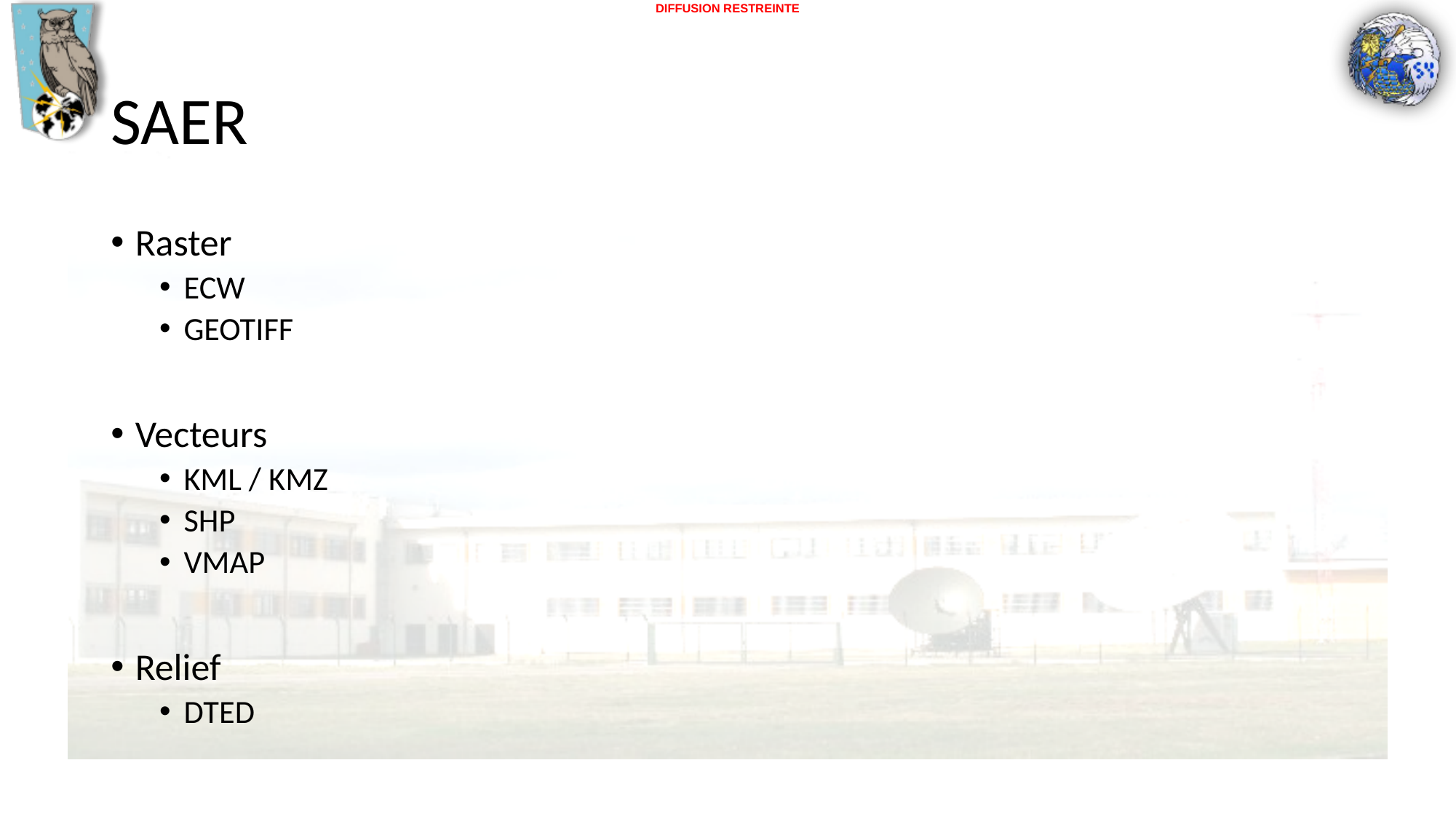

# SAER
Raster
ECW
GEOTIFF

Vecteurs
KML / KMZ
SHP
VMAP

Relief
DTED